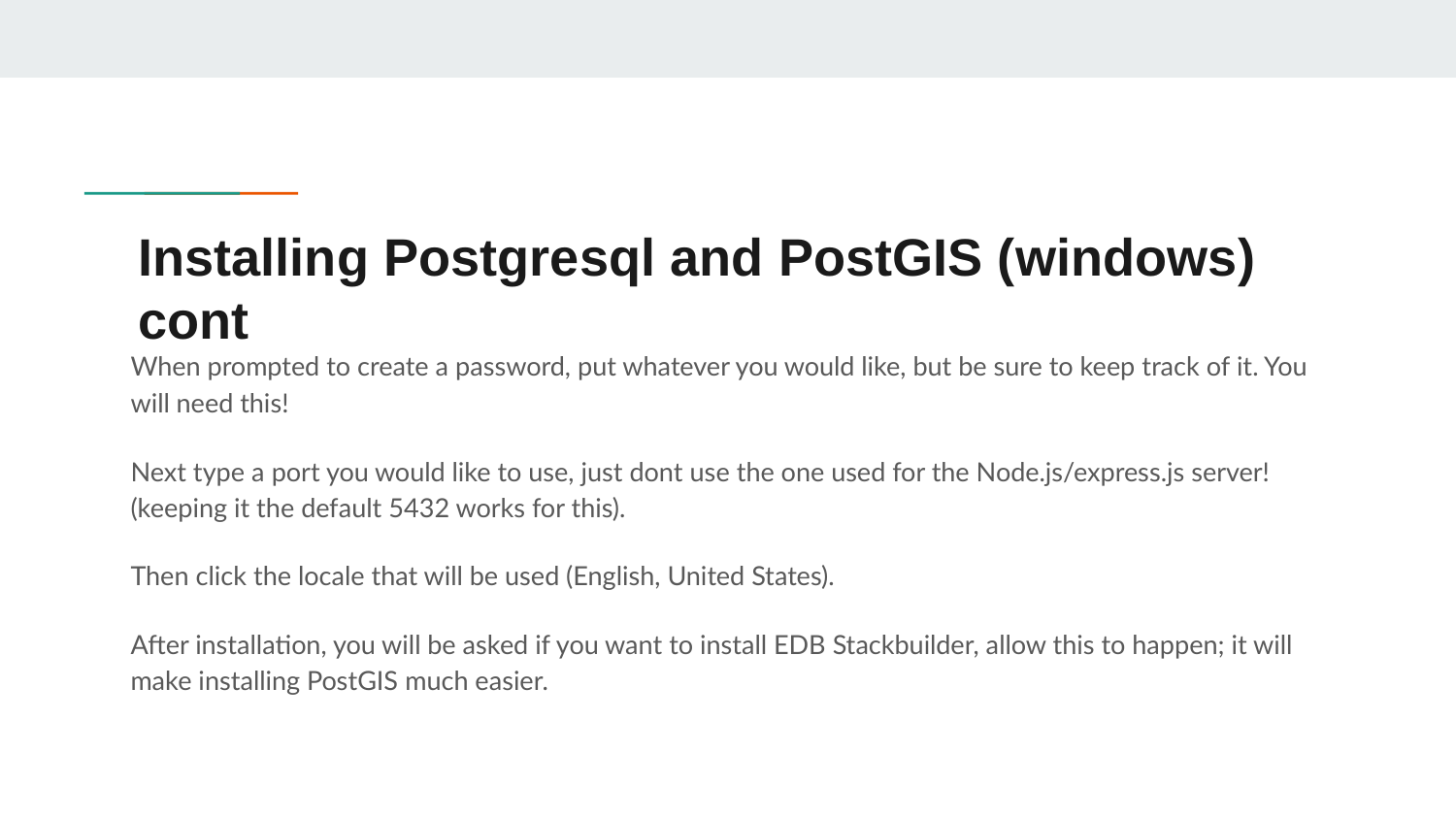

# Installing Postgresql and PostGIS (windows) cont

When prompted to create a password, put whatever you would like, but be sure to keep track of it. You will need this!
Next type a port you would like to use, just dont use the one used for the Node.js/express.js server! (keeping it the default 5432 works for this).
Then click the locale that will be used (English, United States).
After installation, you will be asked if you want to install EDB Stackbuilder, allow this to happen; it will make installing PostGIS much easier.